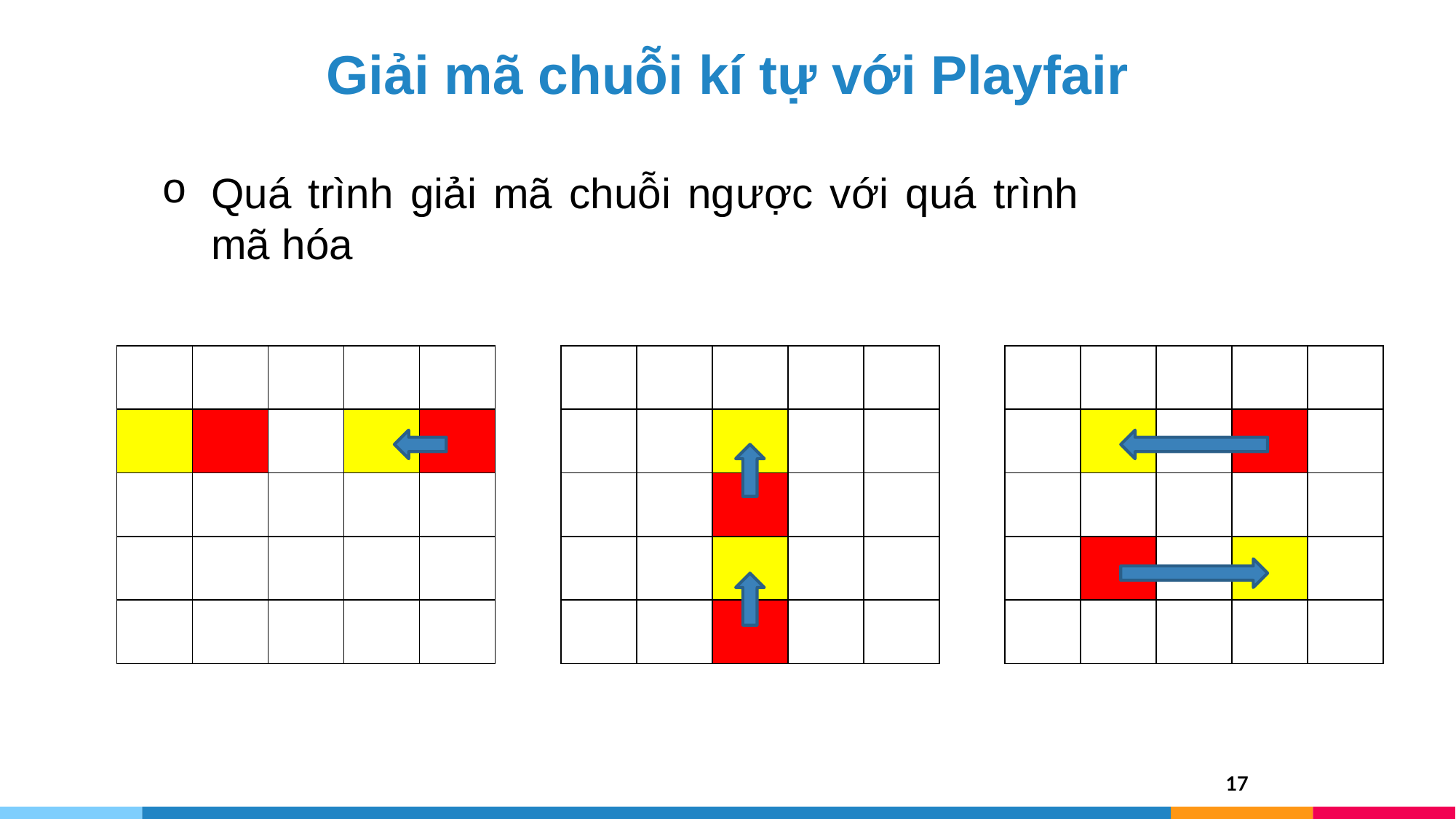

# Giải mã chuỗi kí tự với Playfair
Quá trình giải mã chuỗi ngược với quá trình mã hóa
|  |  |  |  |  |
| --- | --- | --- | --- | --- |
|  |  |  |  |  |
|  |  |  |  |  |
|  |  |  |  |  |
|  |  |  |  |  |
|  |  |  |  |  |
| --- | --- | --- | --- | --- |
|  |  |  |  |  |
|  |  |  |  |  |
|  |  |  |  |  |
|  |  |  |  |  |
|  |  |  |  |  |
| --- | --- | --- | --- | --- |
|  |  |  |  |  |
|  |  |  |  |  |
|  |  |  |  |  |
|  |  |  |  |  |

17